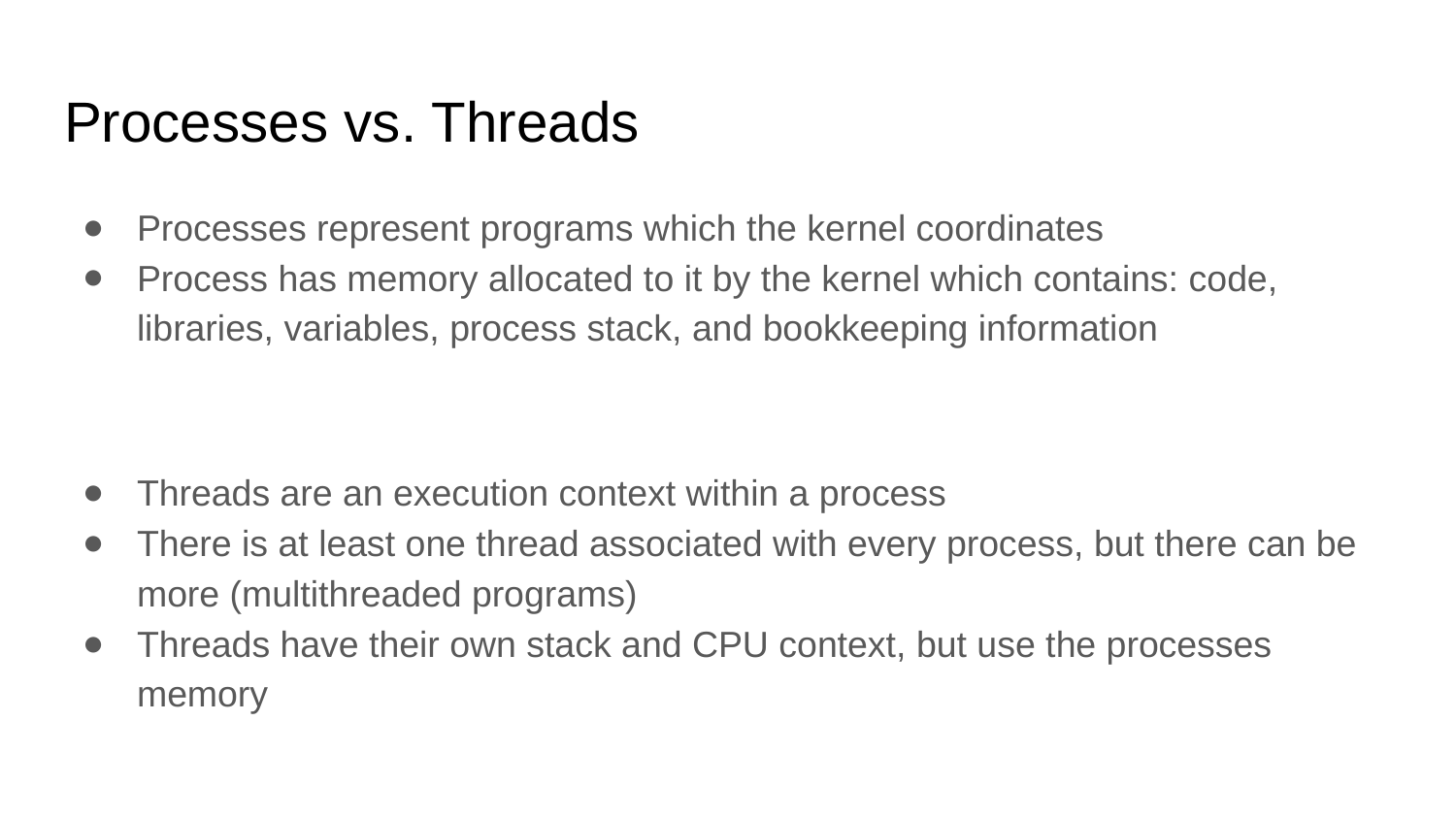

# Processes vs. Threads
Processes represent programs which the kernel coordinates
Process has memory allocated to it by the kernel which contains: code, libraries, variables, process stack, and bookkeeping information

Threads are an execution context within a process
There is at least one thread associated with every process, but there can be more (multithreaded programs)
Threads have their own stack and CPU context, but use the processes memory